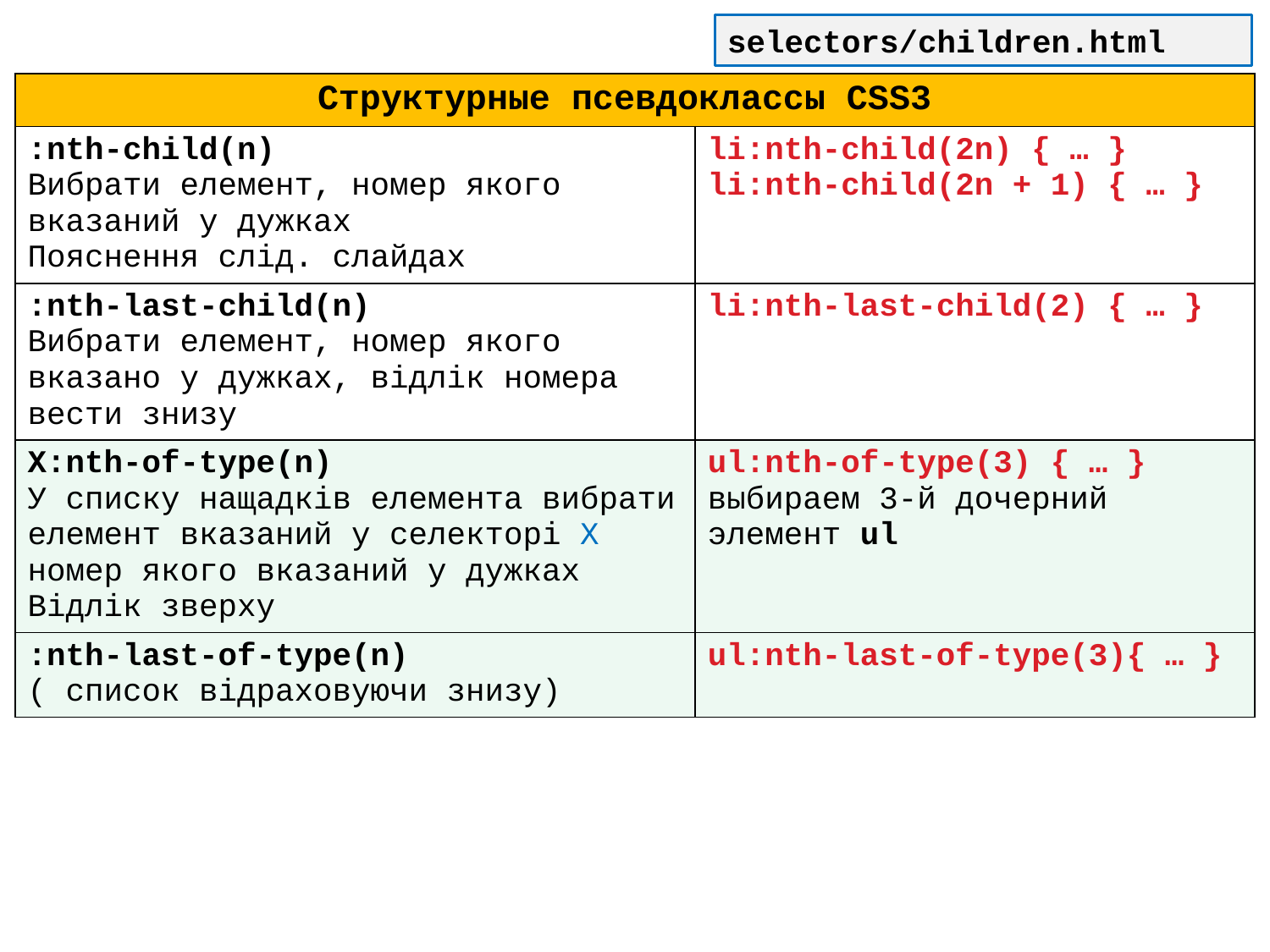

selectors/children.html
| Структурные псевдоклассы CSS3 |  |
| --- | --- |
| :nth-child(n) Вибрати елемент, номер якого вказаний у дужках Пояснення слід. слайдах | li:nth-child(2n) { … } li:nth-child(2n + 1) { … } |
| :nth-last-child(n) Вибрати елемент, номер якого вказано у дужках, відлік номера вести знизу | li:nth-last-child(2) { … } |
| X:nth-of-type(n) У списку нащадків елемента вибрати елемент вказаний у селекторі X номер якого вказаний у дужках Відлік зверху | ul:nth-of-type(3) { … }   выбираем 3-й дочерний элемент ul |
| :nth-last-of-type(n) ( список відраховуючи знизу) | ul:nth-last-of-type(3){ … } |